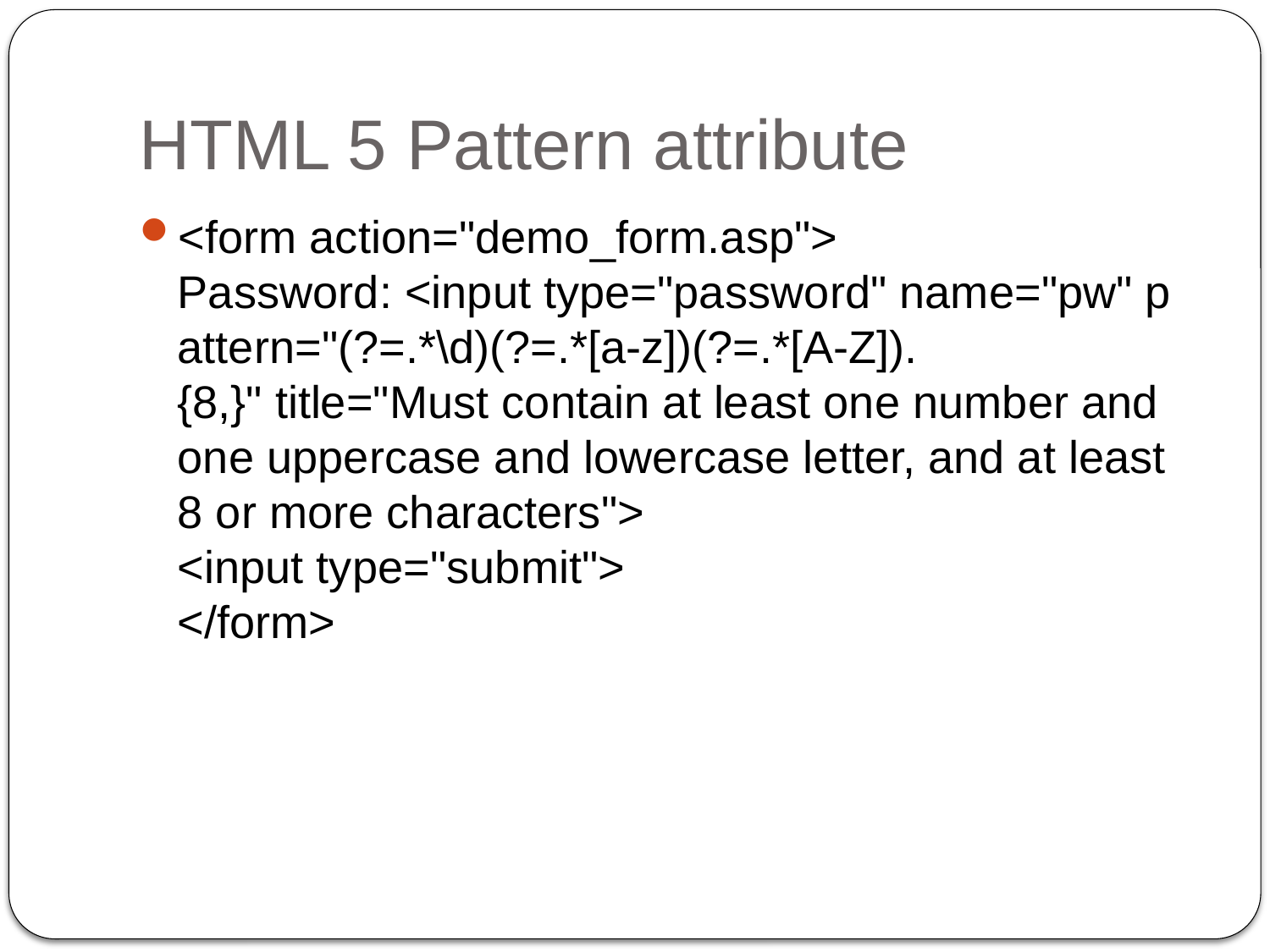

# HTML 5 Pattern attribute
<form action="demo_form.asp">
Password: <input type="password" name="pw" pattern="(?=.*\d)(?=.*[a-z])(?=.*[A-Z]).{8,}" title="Must contain at least one number and one uppercase and lowercase letter, and at least 8 or more characters">
<input type="submit">
</form>